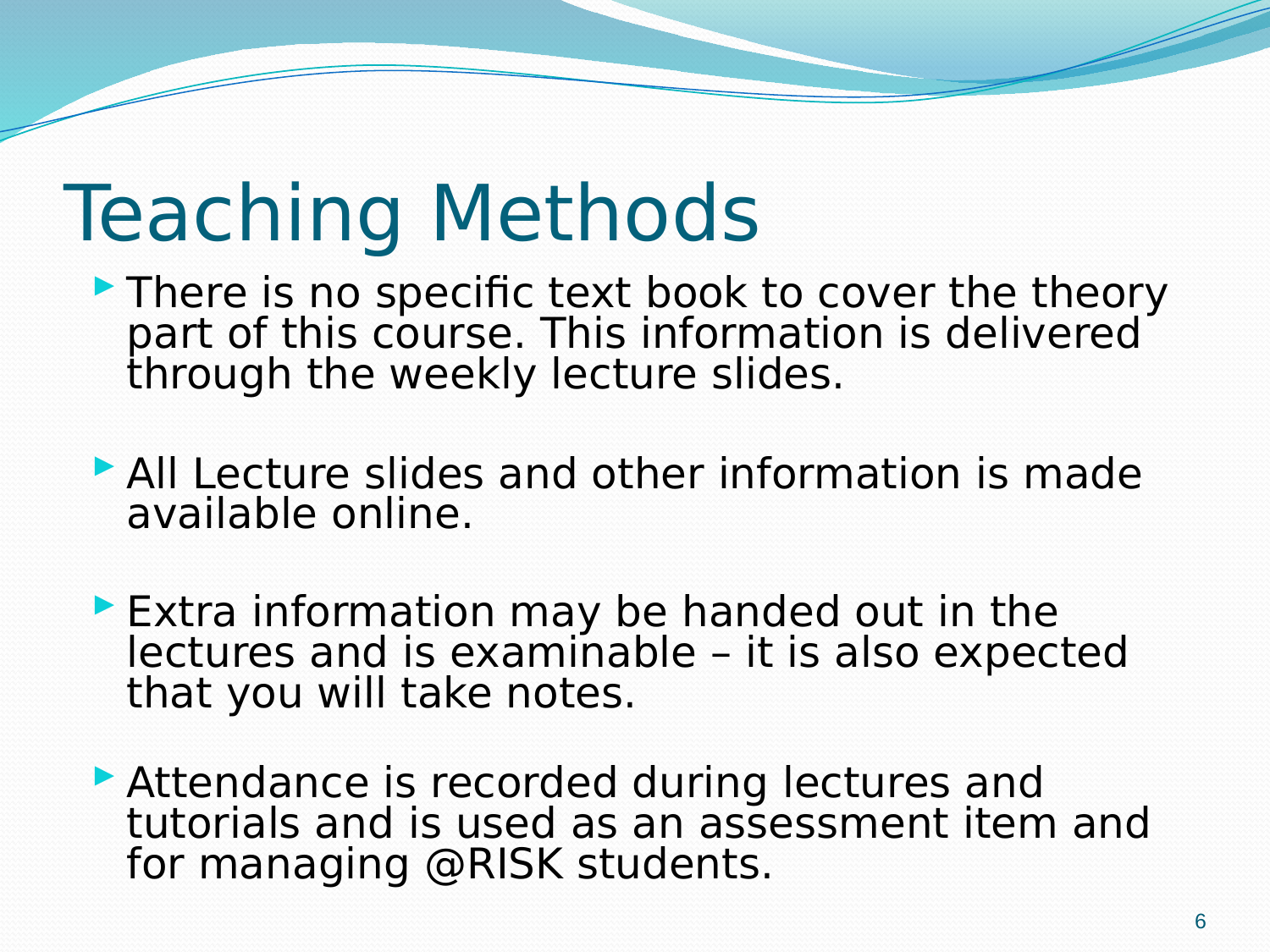

# Teaching Methods
There is no specific text book to cover the theory part of this course. This information is delivered through the weekly lecture slides.
All Lecture slides and other information is made available online.

Extra information may be handed out in the lectures and is examinable – it is also expected that you will take notes.
Attendance is recorded during lectures and tutorials and is used as an assessment item and for managing @RISK students.
6